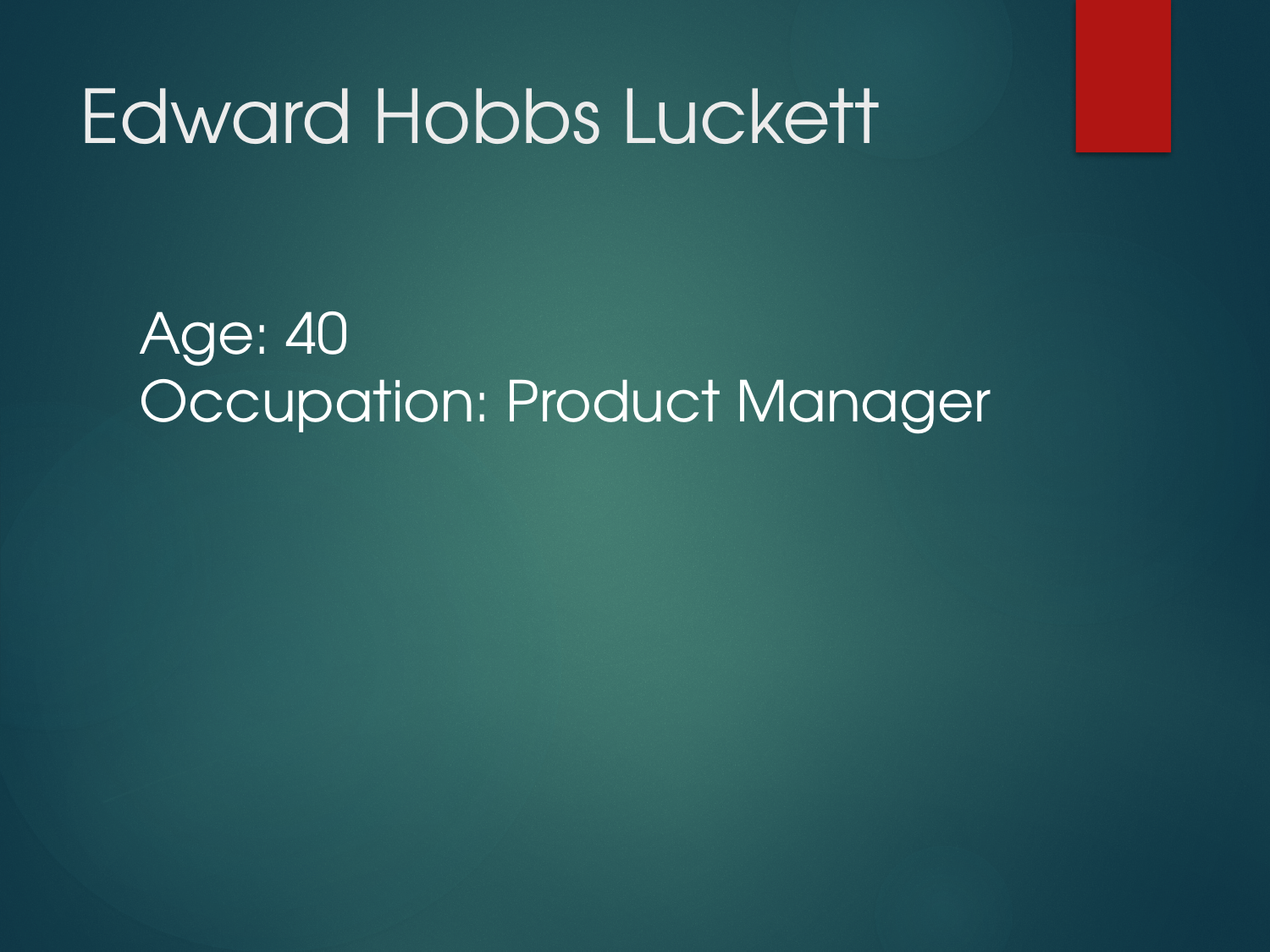

# Edward Hobbs Luckett

Age: 40
Occupation: Product Manager